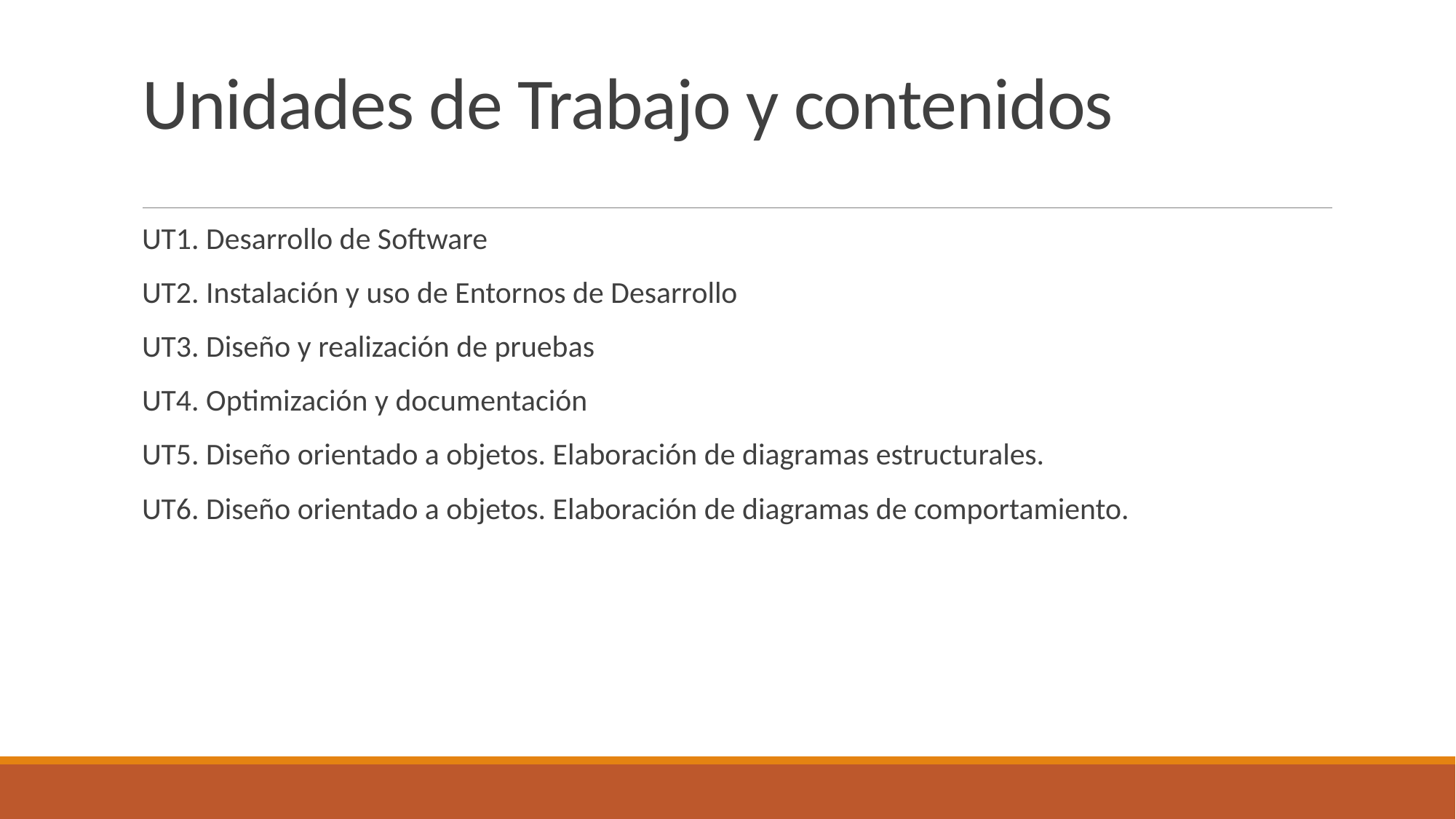

# Unidades de Trabajo y contenidos
UT1. Desarrollo de Software
UT2. Instalación y uso de Entornos de Desarrollo
UT3. Diseño y realización de pruebas
UT4. Optimización y documentación
UT5. Diseño orientado a objetos. Elaboración de diagramas estructurales.
UT6. Diseño orientado a objetos. Elaboración de diagramas de comportamiento.